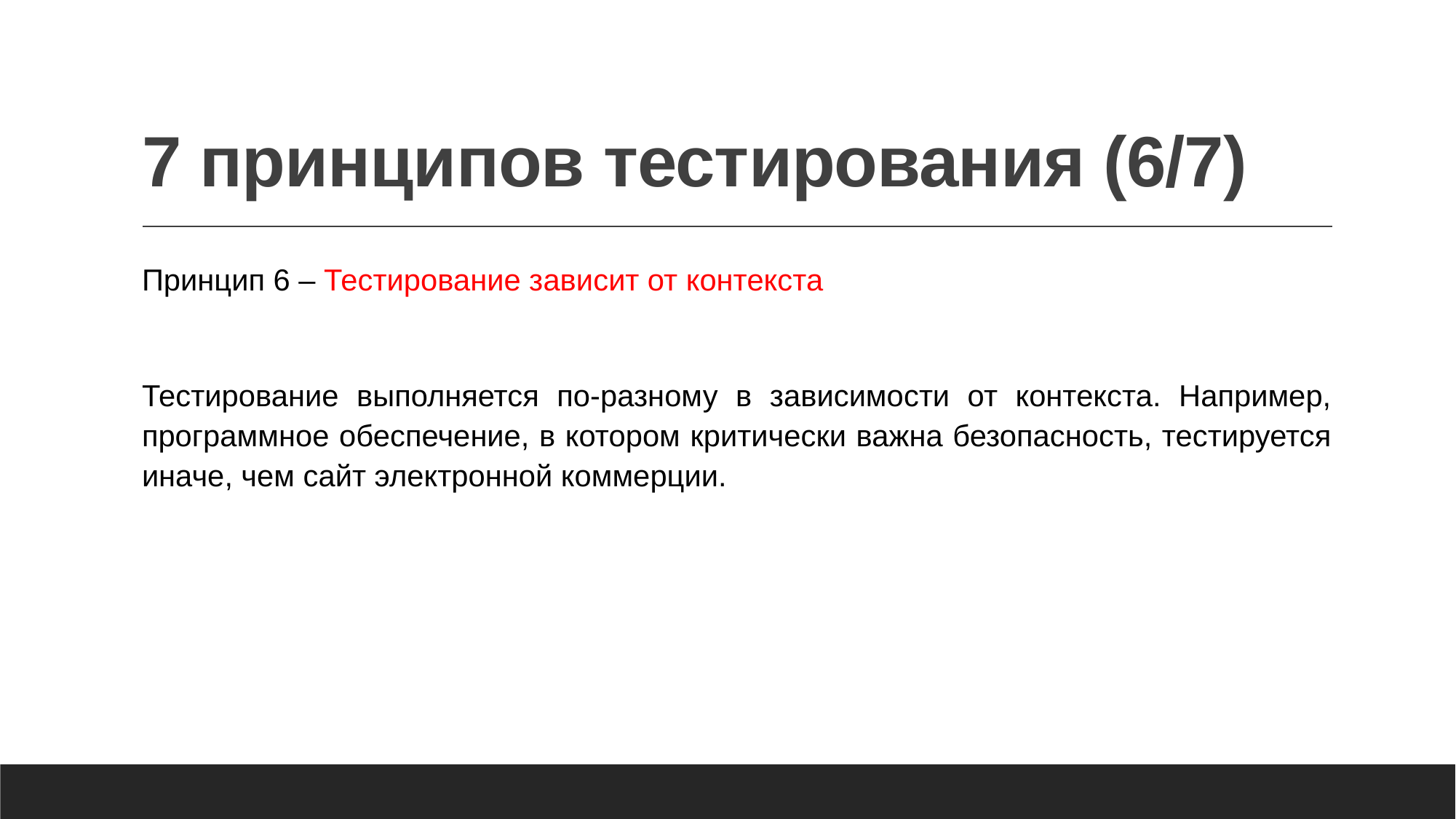

# 7 принципов тестирования (6/7)
Принцип 6 – Тестирование зависит от контекста

Тестирование выполняется по-разному в зависимости от контекста. Например, программное обеспечение, в котором критически важна безопасность, тестируется иначе, чем сайт электронной коммерции.